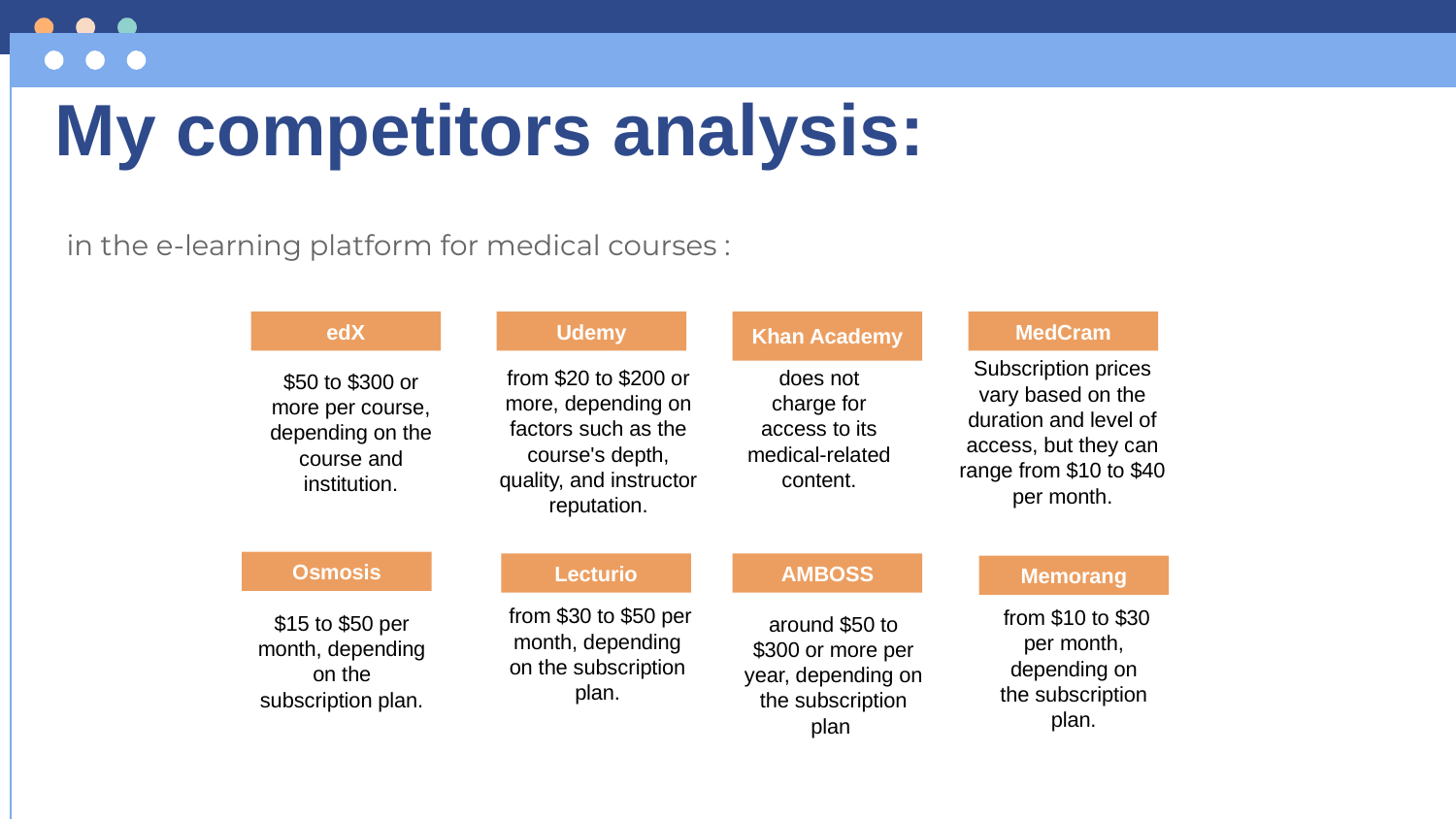

# My competitors analysis:
in the e-learning platform for medical courses :

edX
Udemy
Khan Academy
MedCram
Subscription prices vary based on the duration and level of access, but they can range from $10 to $40 per month.

does not charge for access to its medical-related content.

from $20 to $200 or more, depending on factors such as the course's depth, quality, and instructor reputation.

$50 to $300 or more per course, depending on the course and institution.

Osmosis
Lecturio
AMBOSS
Memorang
 from $30 to $50 per month, depending on the subscription plan.

 from $10 to $30 per month, depending on the subscription plan.

$15 to $50 per month, depending on the subscription plan.

around $50 to $300 or more per year, depending on the subscription plan